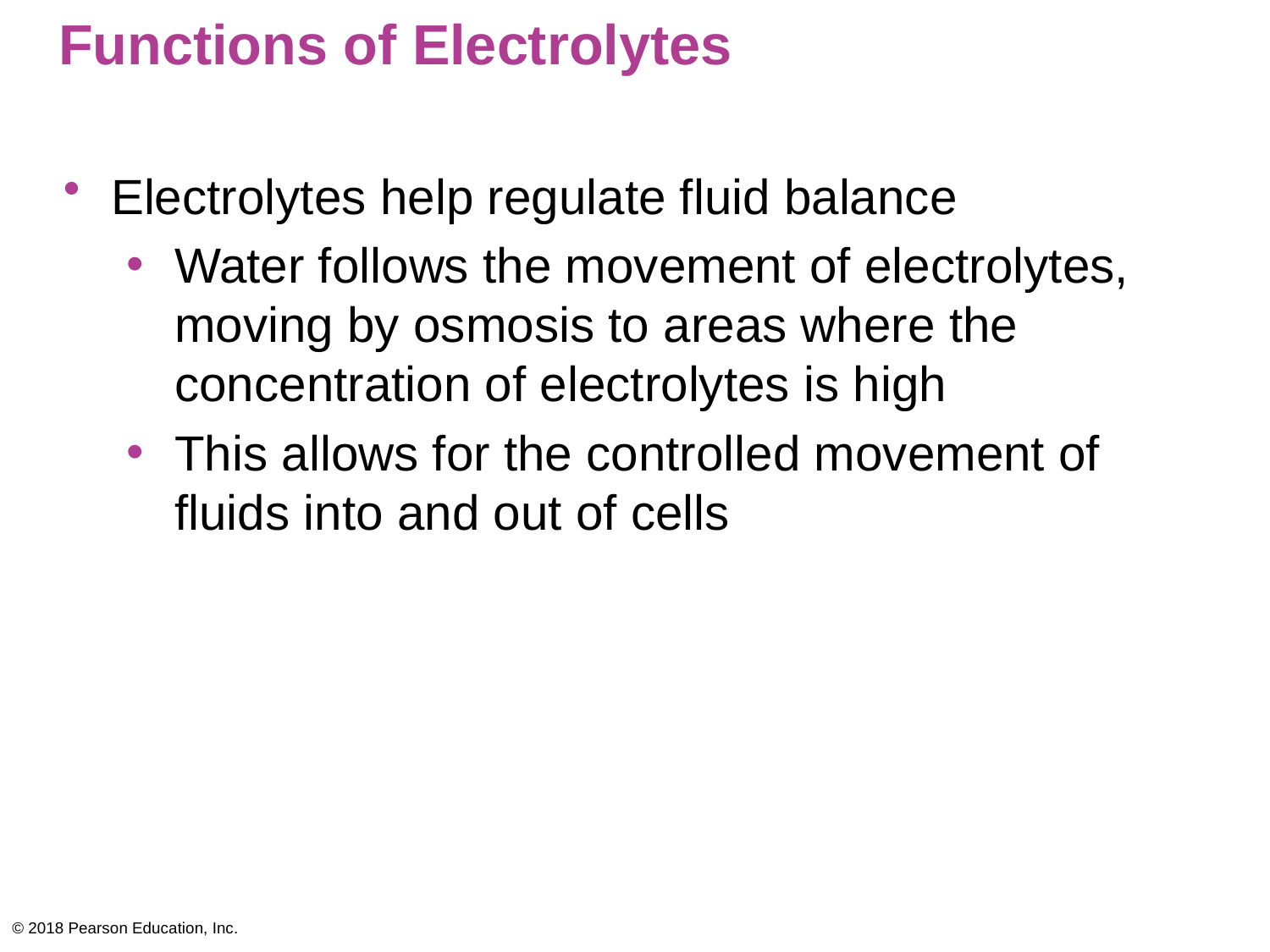

# Functions of Electrolytes
Electrolytes help regulate fluid balance
Water follows the movement of electrolytes, moving by osmosis to areas where the concentration of electrolytes is high
This allows for the controlled movement of fluids into and out of cells
© 2018 Pearson Education, Inc.